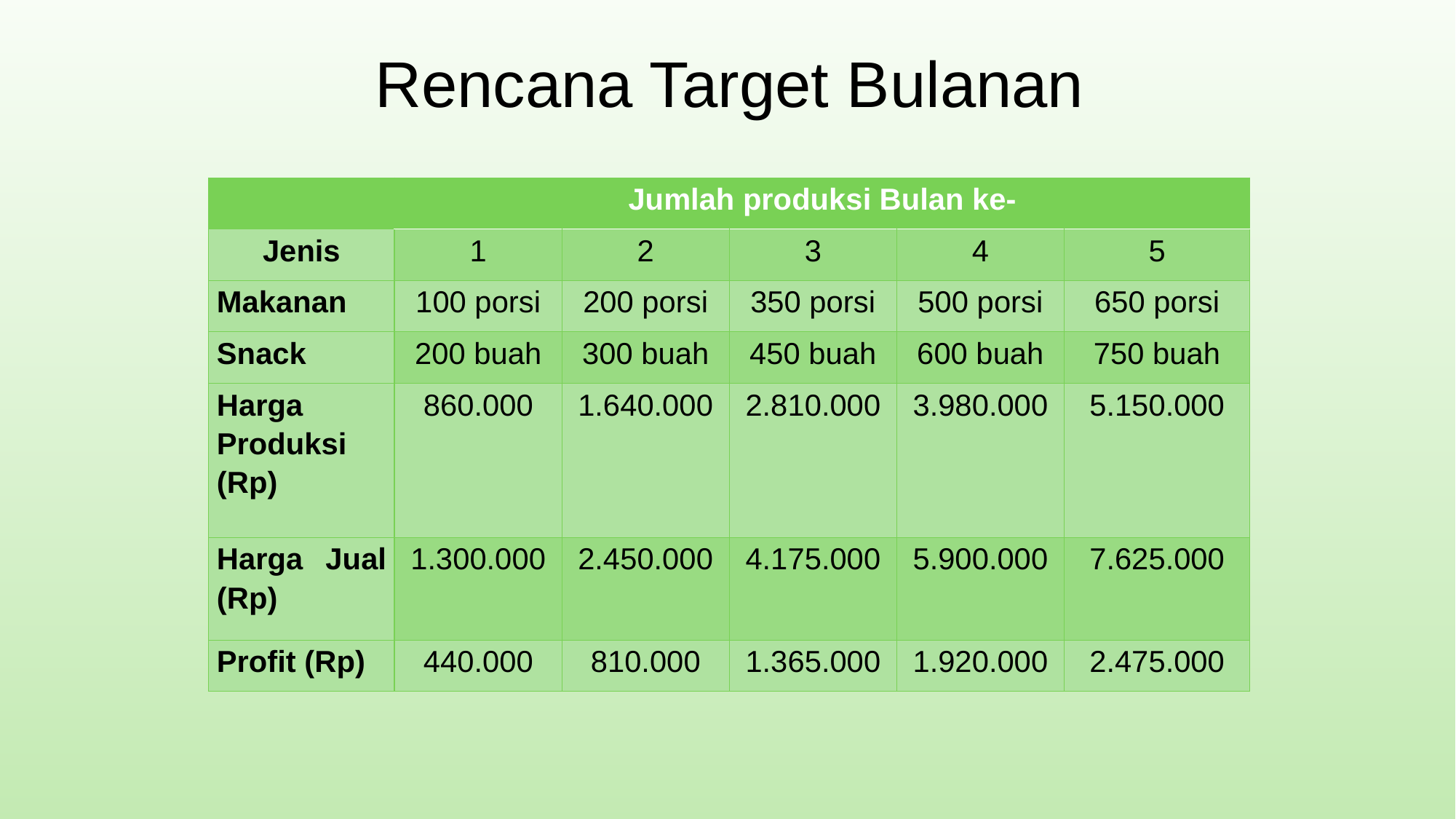

Rencana Target Bulanan
|  | Jumlah produksi Bulan ke- |  |  |  |  |
| --- | --- | --- | --- | --- | --- |
| Jenis | 1 | 2 | 3 | 4 | 5 |
| Makanan | 100 porsi | 200 porsi | 350 porsi | 500 porsi | 650 porsi |
| Snack | 200 buah | 300 buah | 450 buah | 600 buah | 750 buah |
| Harga Produksi (Rp) | 860.000 | 1.640.000 | 2.810.000 | 3.980.000 | 5.150.000 |
| Harga Jual (Rp) | 1.300.000 | 2.450.000 | 4.175.000 | 5.900.000 | 7.625.000 |
| Profit (Rp) | 440.000 | 810.000 | 1.365.000 | 1.920.000 | 2.475.000 |